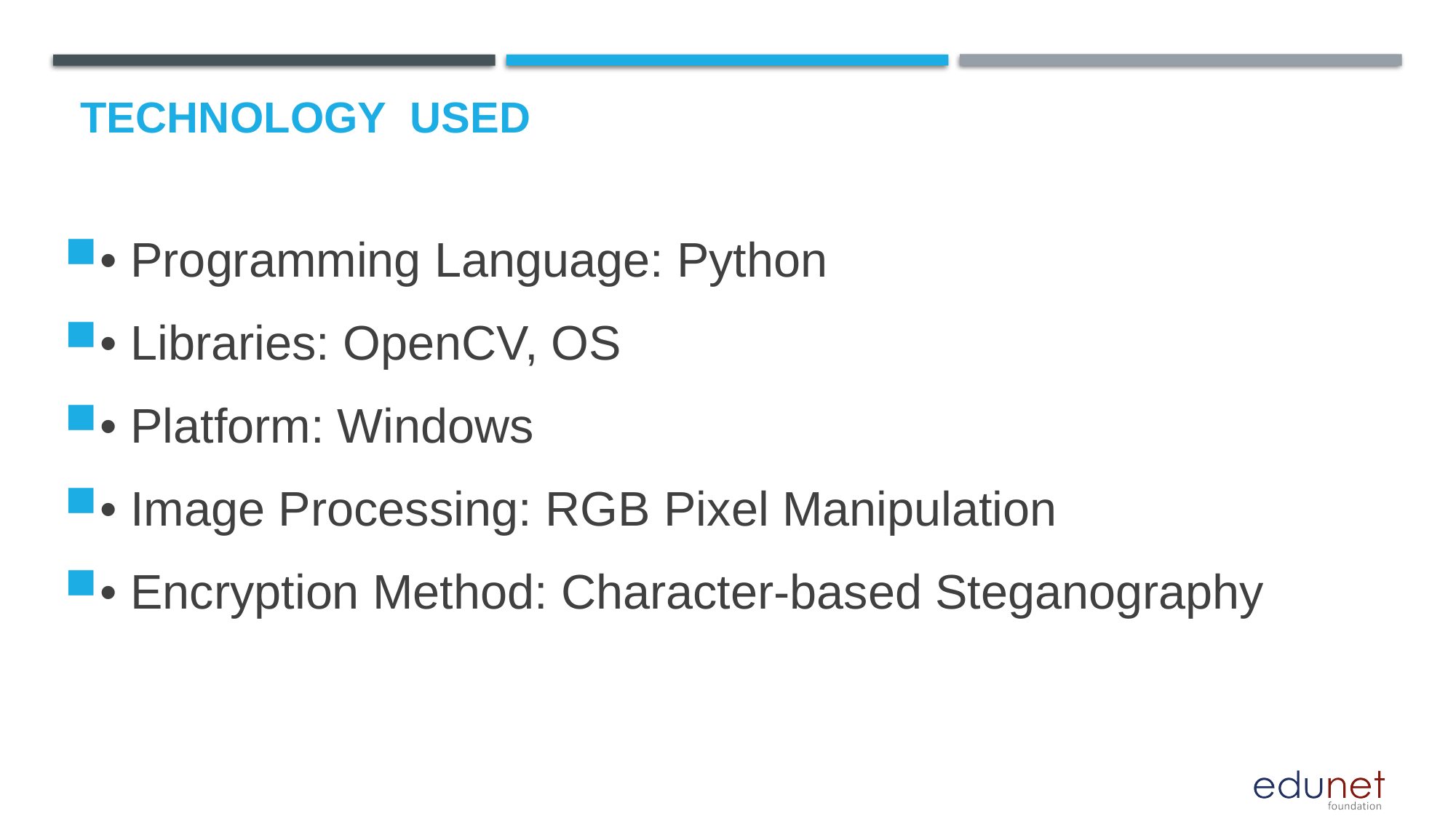

# Technology  used
• Programming Language: Python
• Libraries: OpenCV, OS
• Platform: Windows
• Image Processing: RGB Pixel Manipulation
• Encryption Method: Character-based Steganography